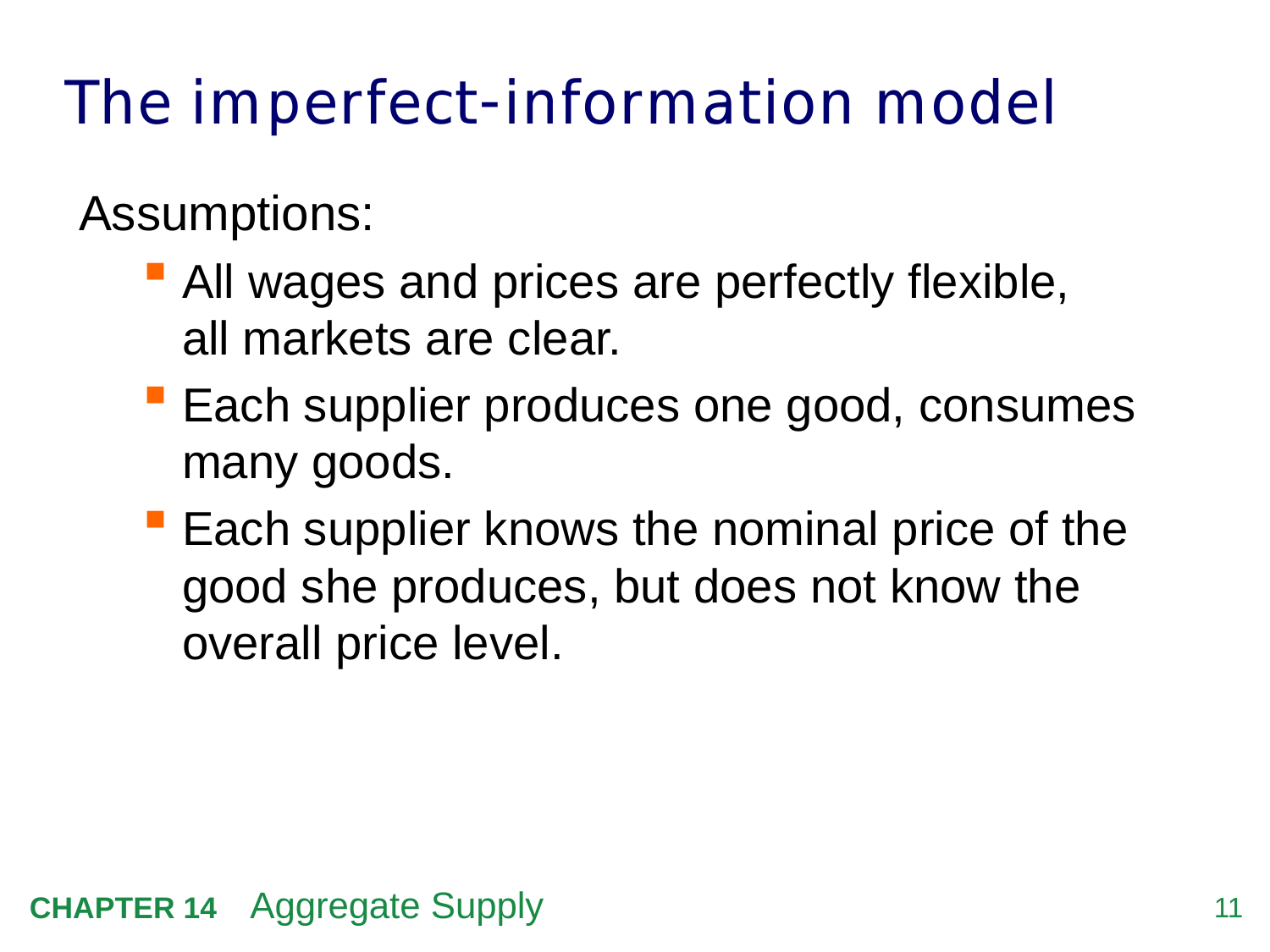

# The imperfect-information model
Assumptions:
All wages and prices are perfectly flexible,
all markets are clear.
Each supplier produces one good, consumes many goods.
Each supplier knows the nominal price of the good she produces, but does not know the overall price level.